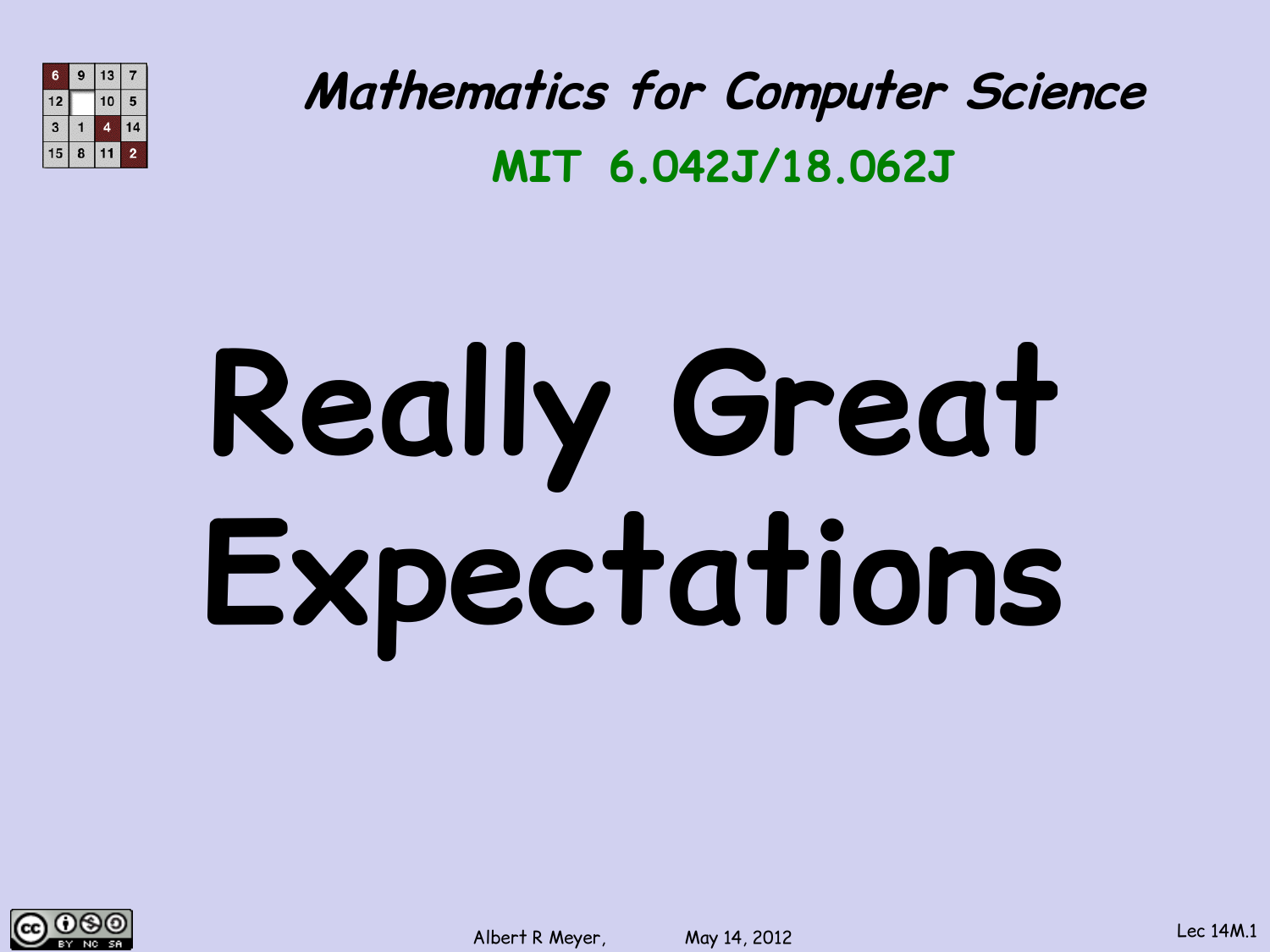

Mathematics for Computer Science
MIT 6.042J/18.062J
# Really Great Expectations
Lec 14M.1

Albert R Meyer,               May 14, 2012